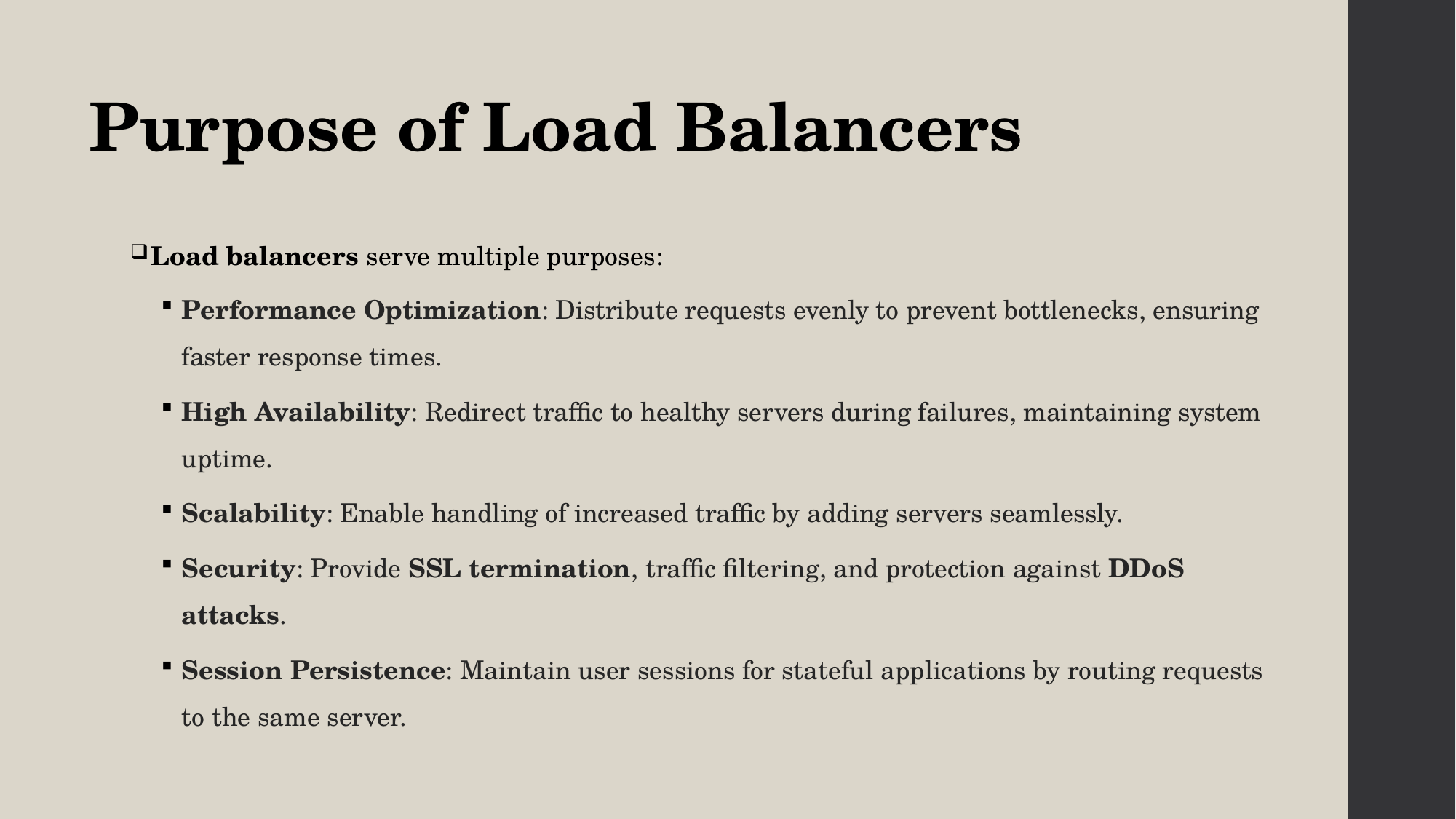

# Purpose of Load Balancers
Load balancers serve multiple purposes:
Performance Optimization: Distribute requests evenly to prevent bottlenecks, ensuring faster response times.
High Availability: Redirect traffic to healthy servers during failures, maintaining system uptime.
Scalability: Enable handling of increased traffic by adding servers seamlessly.
Security: Provide SSL termination, traffic filtering, and protection against DDoS attacks.
Session Persistence: Maintain user sessions for stateful applications by routing requests to the same server.